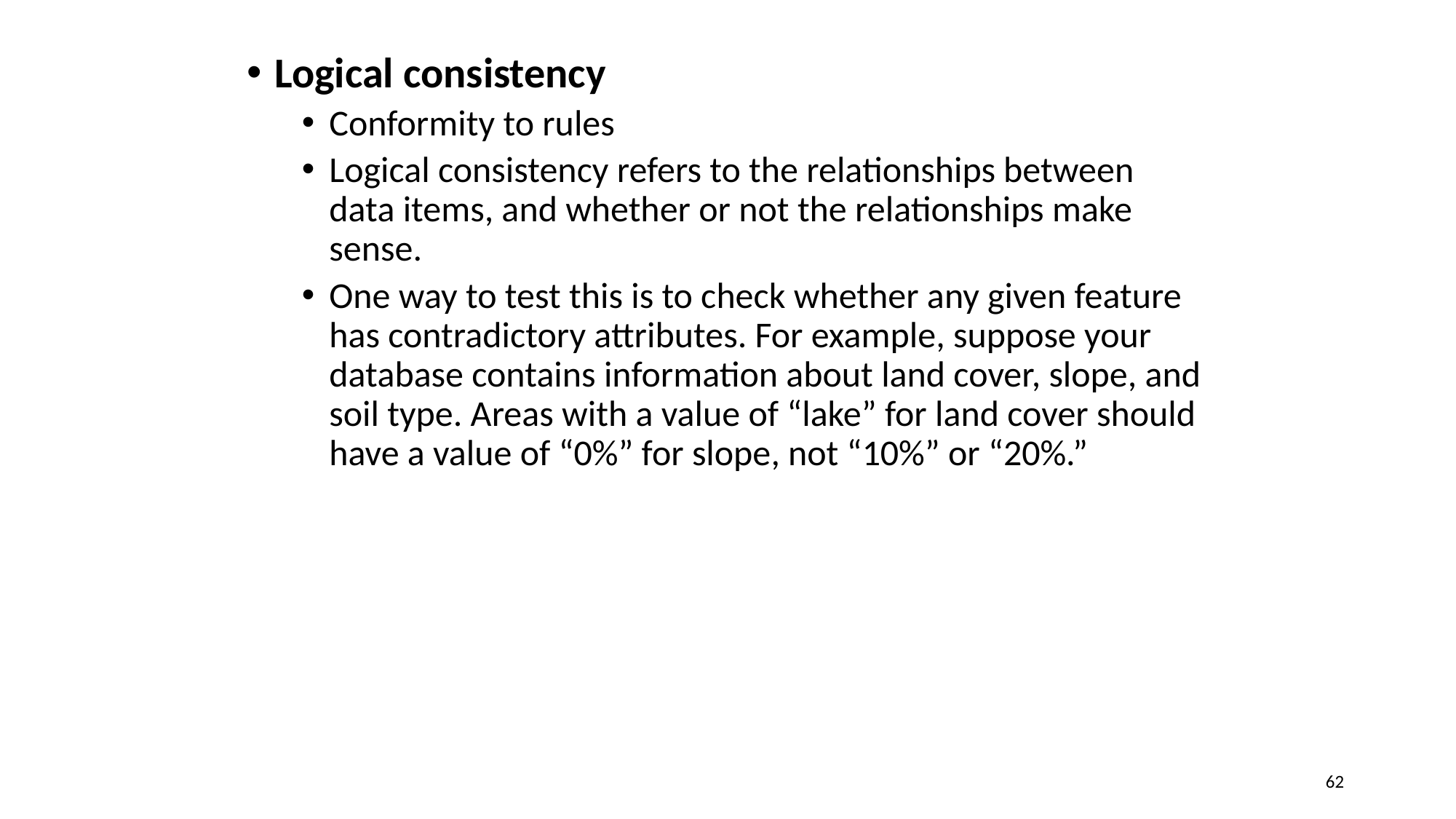

Logical consistency
Conformity to rules
Logical consistency refers to the relationships between data items, and whether or not the relationships make sense.
One way to test this is to check whether any given feature has contradictory attributes. For example, suppose your database contains information about land cover, slope, and soil type. Areas with a value of “lake” for land cover should have a value of “0%” for slope, not “10%” or “20%.”
62